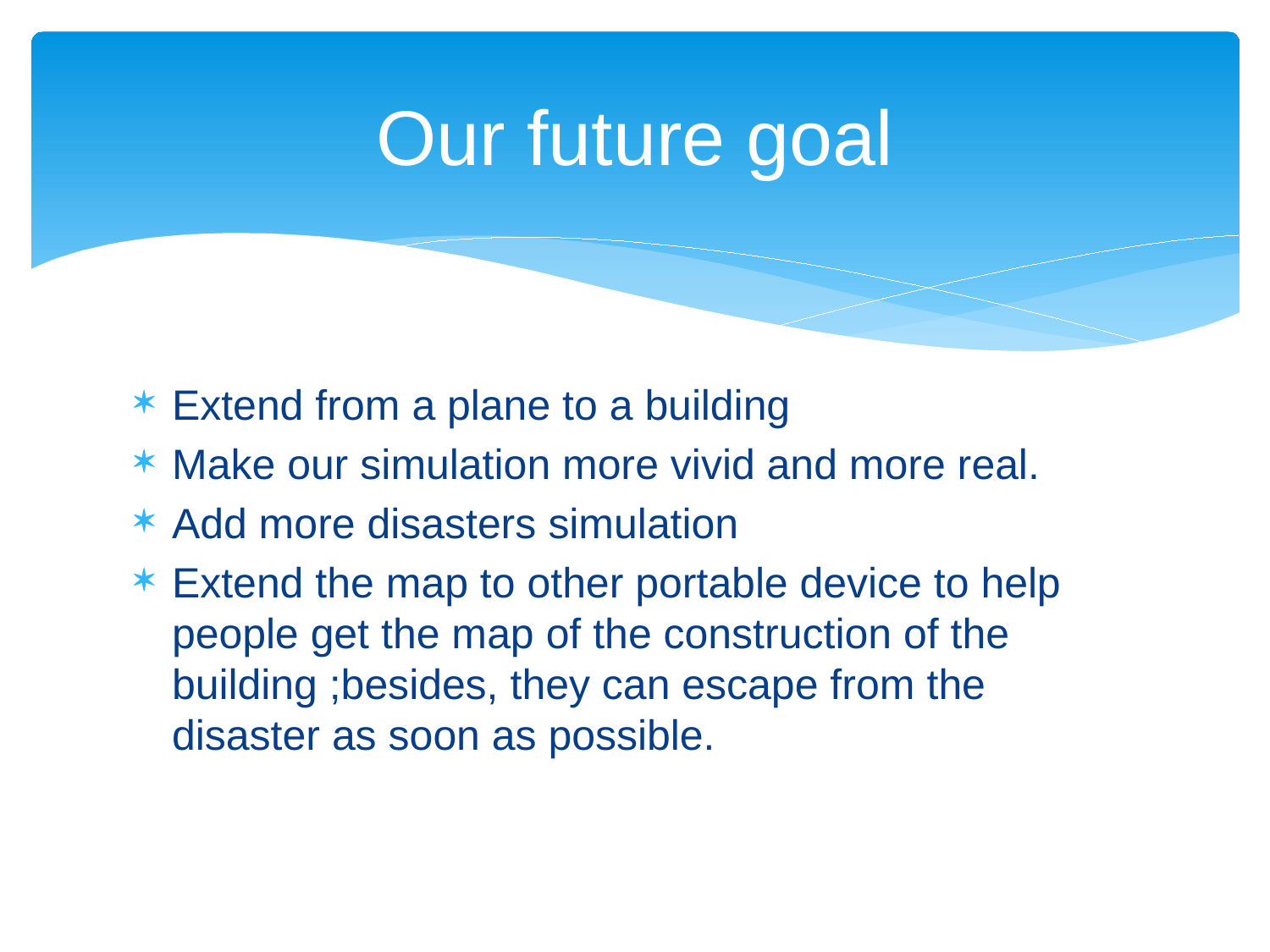

# Our future goal
Extend from a plane to a building
Make our simulation more vivid and more real.
Add more disasters simulation
Extend the map to other portable device to help people get the map of the construction of the building ;besides, they can escape from the disaster as soon as possible.